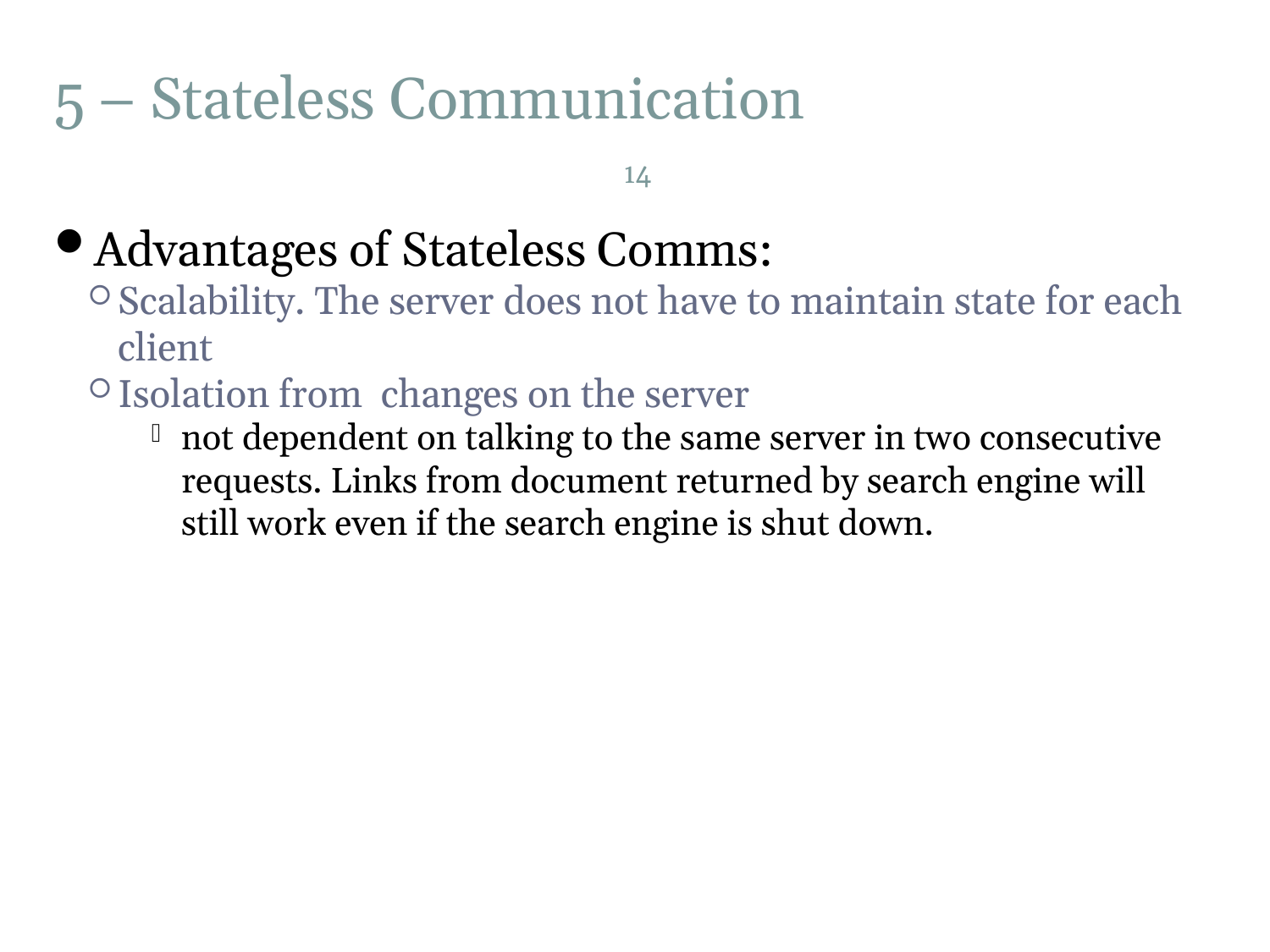

5 – Stateless Communication
14
Advantages of Stateless Comms:
Scalability. The server does not have to maintain state for each client
Isolation from  changes on the server
not dependent on talking to the same server in two consecutive requests. Links from document returned by search engine will still work even if the search engine is shut down.